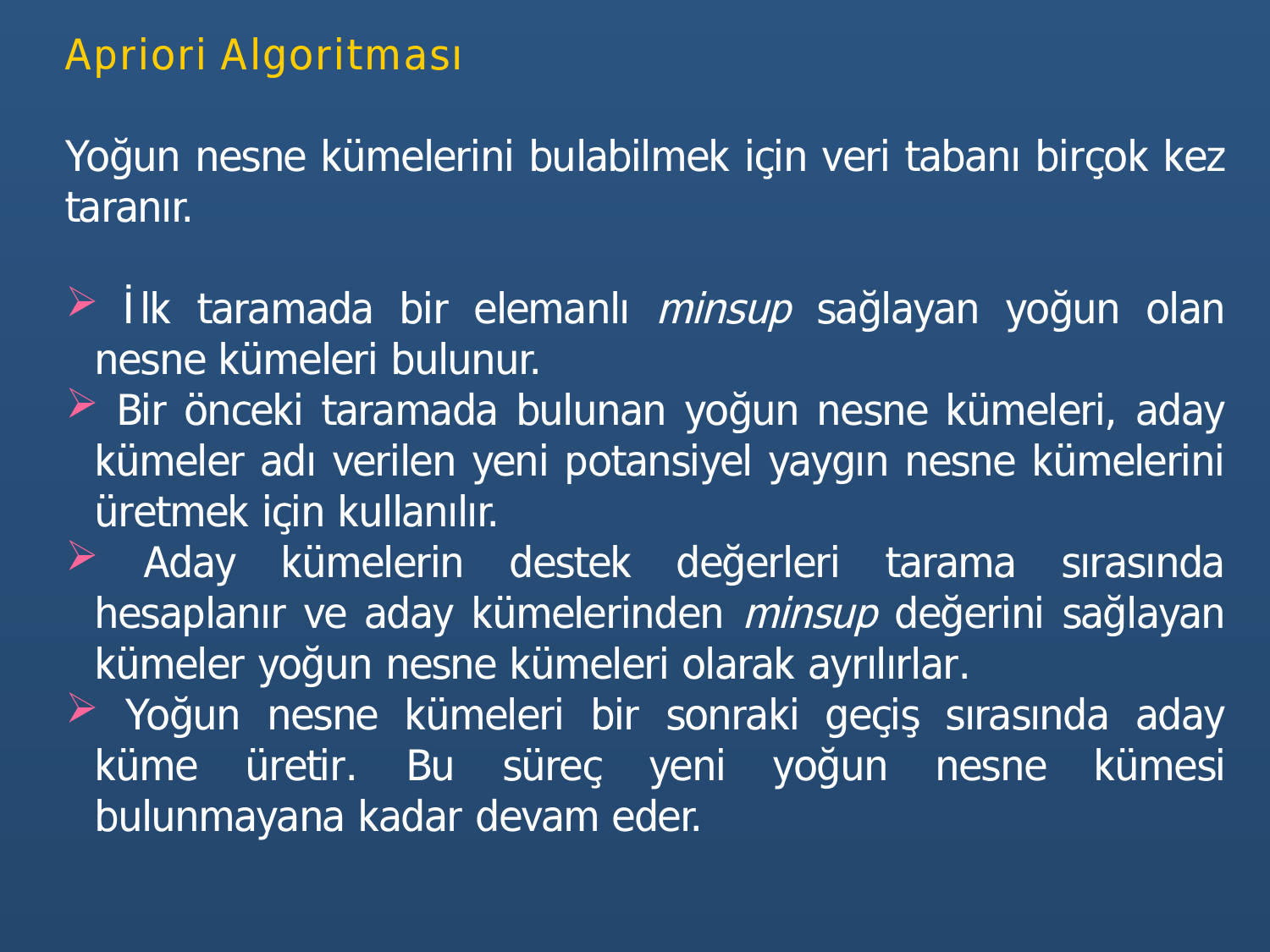

Apriori Algoritması

Yoğun nesne kümelerini bulabilmek için veri tabanı birçok kez taranır.

 İlk taramada bir elemanlı minsup sağlayan yoğun olan nesne kümeleri bulunur.
 Bir önceki taramada bulunan yoğun nesne kümeleri, aday kümeler adı verilen yeni potansiyel yaygın nesne kümelerini üretmek için kullanılır.
 Aday kümelerin destek değerleri tarama sırasında hesaplanır ve aday kümelerinden minsup değerini sağlayan kümeler yoğun nesne kümeleri olarak ayrılırlar.
 Yoğun nesne kümeleri bir sonraki geçiş sırasında aday küme üretir. Bu süreç yeni yoğun nesne kümesi bulunmayana kadar devam eder.